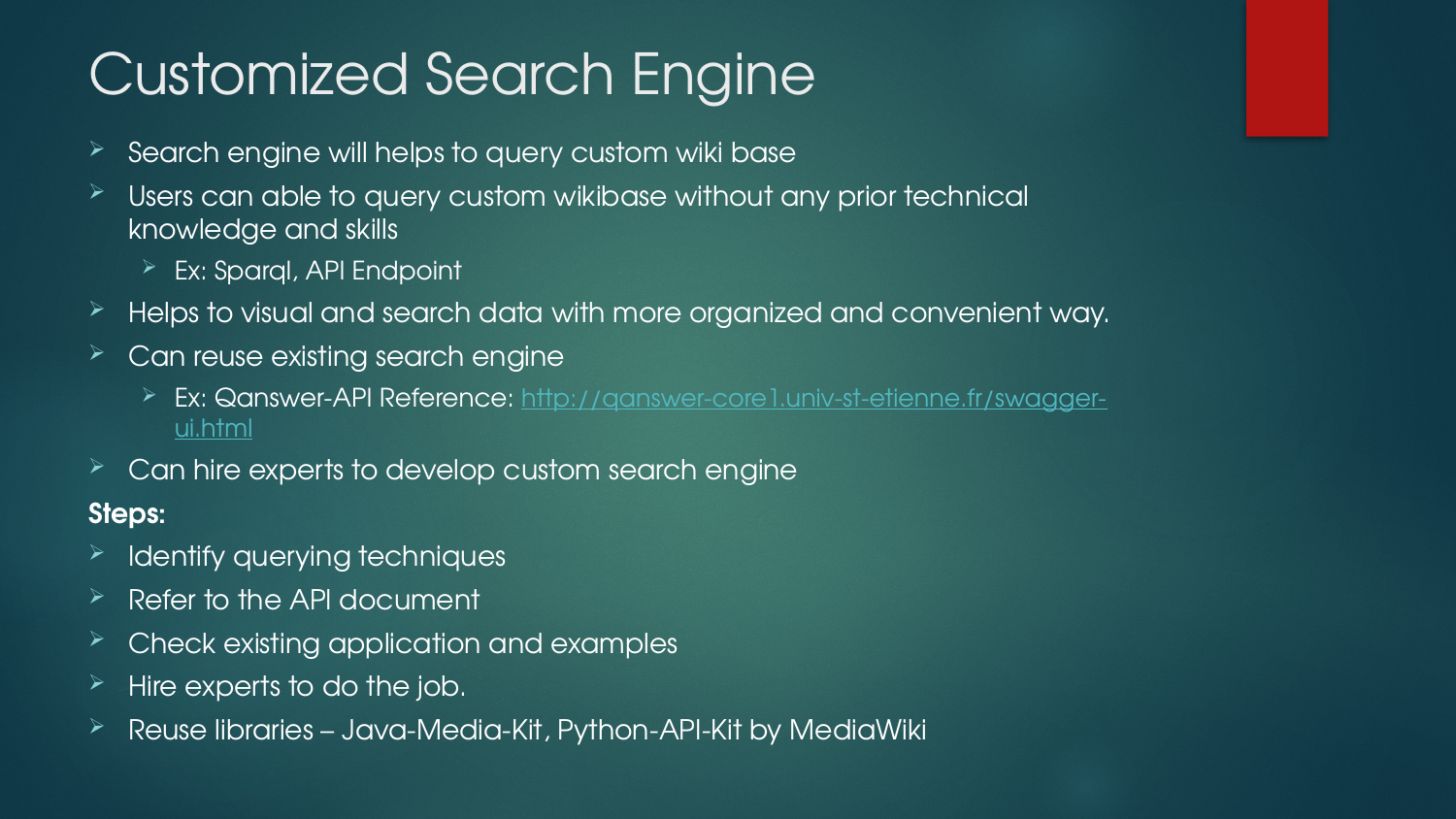

# Customized Search Engine
Search engine will helps to query custom wiki base
Users can able to query custom wikibase without any prior technical knowledge and skills
Ex: Sparql, API Endpoint
Helps to visual and search data with more organized and convenient way.
Can reuse existing search engine
Ex: Qanswer-API Reference: http://qanswer-core1.univ-st-etienne.fr/swagger-ui.html
Can hire experts to develop custom search engine
Steps:
Identify querying techniques
Refer to the API document
Check existing application and examples
Hire experts to do the job.
Reuse libraries – Java-Media-Kit, Python-API-Kit by MediaWiki